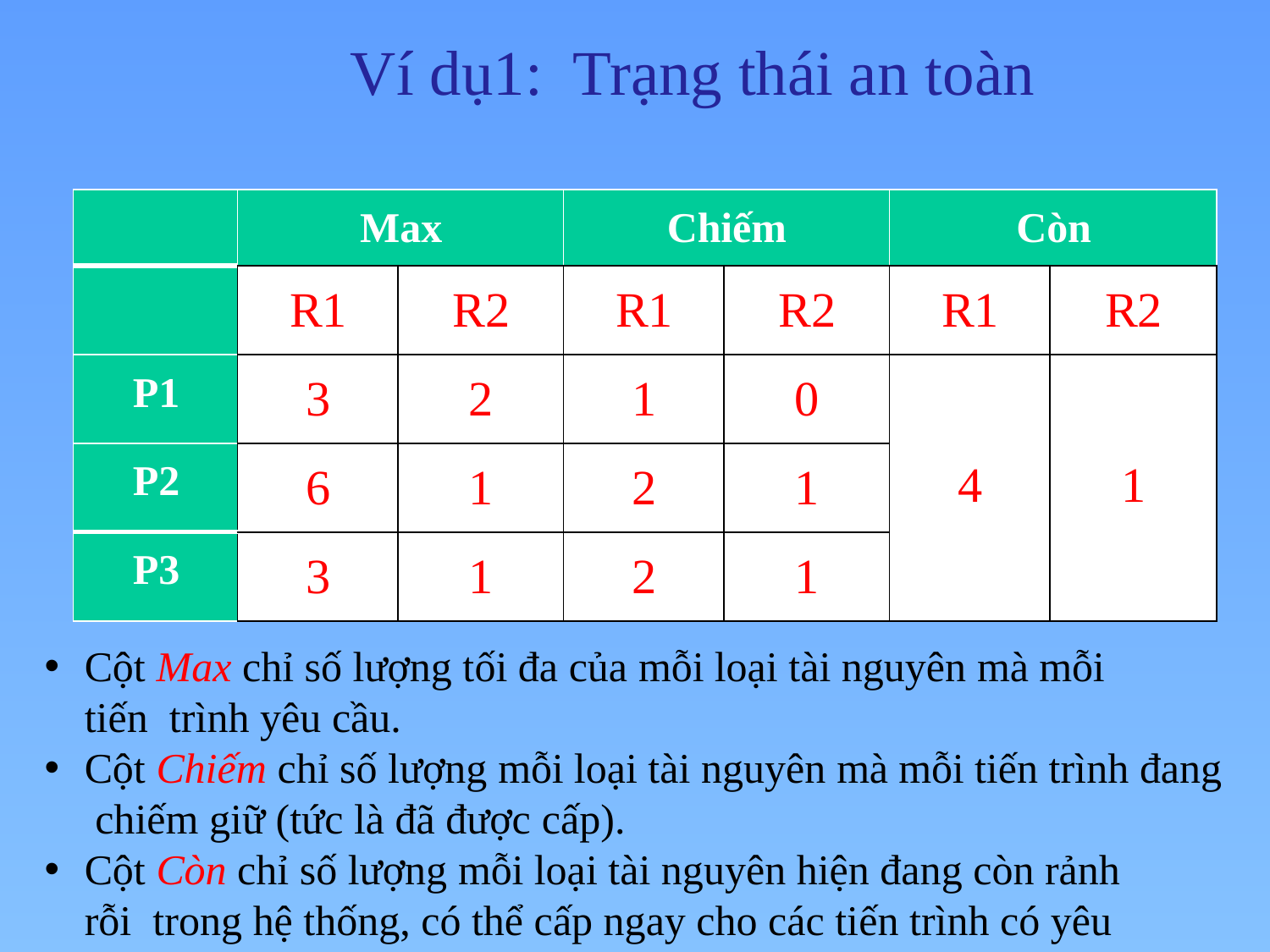

# Ví dụ1:  Trạng thái an toàn
|  | Max |  | Chiếm |  | Còn |  |
| --- | --- | --- | --- | --- | --- | --- |
|  | R1 | R2 | R1 | R2 | R1 | R2 |
| P1 | 3 | 2 | 1 | 0 | 4 | 1 |
| P2 | 6 | 1 | 2 | 1 |  |  |
| P3 | 3 | 1 | 2 | 1 |  |  |
Cột Max chỉ số lượng tối đa của mỗi loại tài nguyên mà mỗi tiến  trình yêu cầu.
Cột Chiếm chỉ số lượng mỗi loại tài nguyên mà mỗi tiến trình đang  chiếm giữ (tức là đã được cấp).
Cột Còn chỉ số lượng mỗi loại tài nguyên hiện đang còn rảnh rỗi  trong hệ thống, có thể cấp ngay cho các tiến trình có yêu cầu.